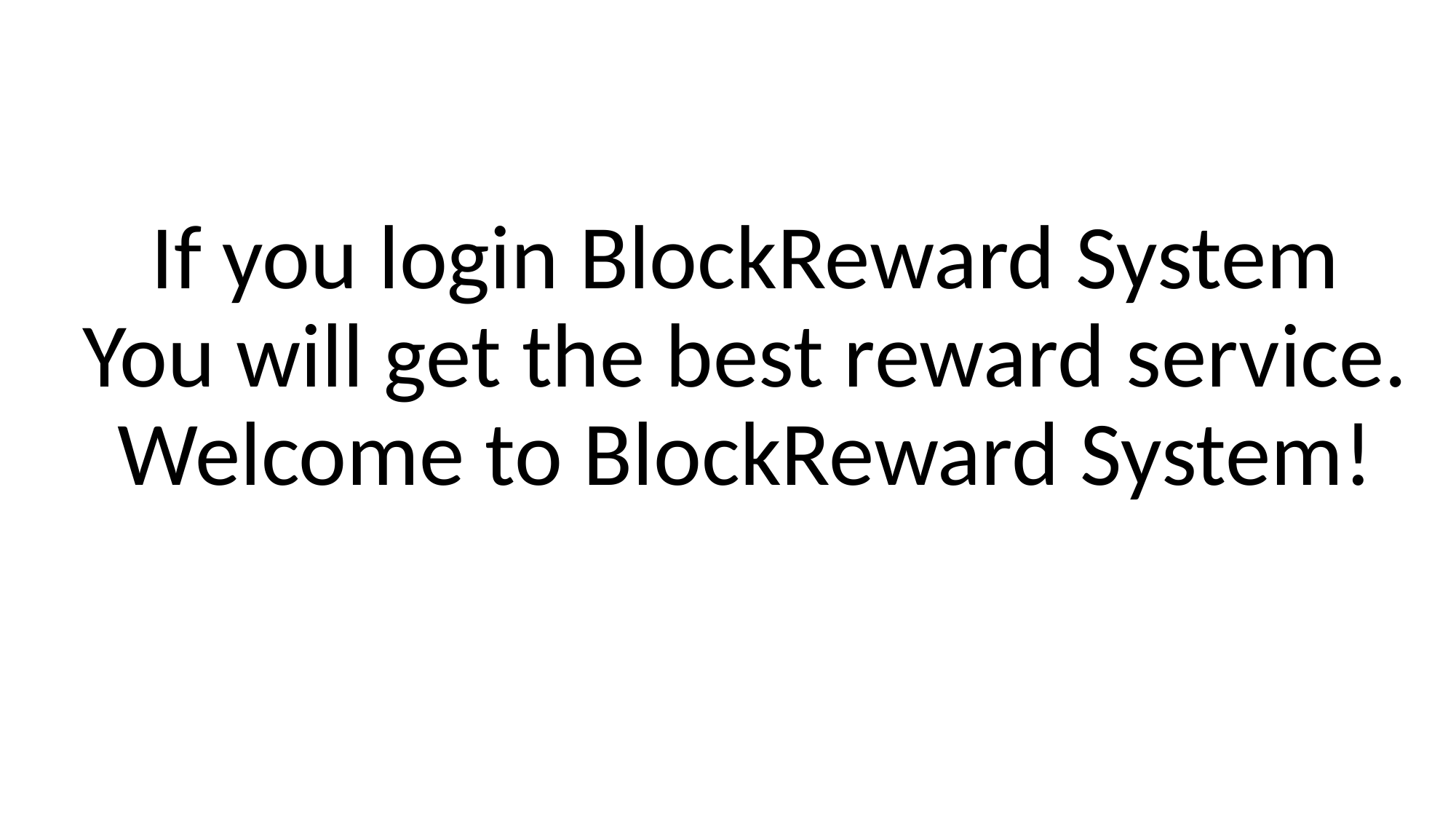

# If you login BlockReward System You will get the best reward service. Welcome to BlockReward System!